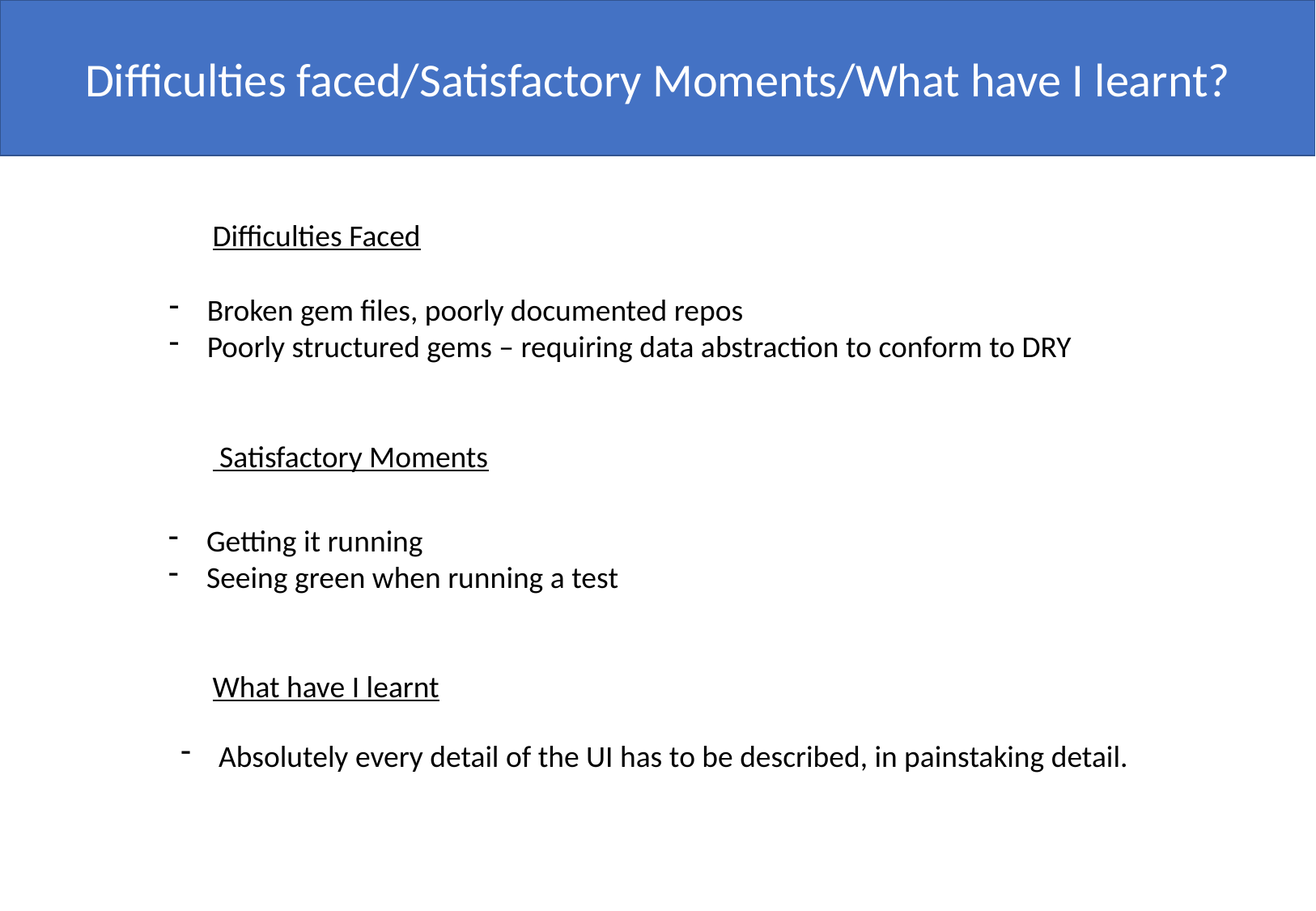

Difficulties faced/Satisfactory Moments/What have I learnt?
Difficulties Faced
Broken gem files, poorly documented repos
Poorly structured gems – requiring data abstraction to conform to DRY
 Satisfactory Moments
Getting it running
Seeing green when running a test

What have I learnt
Absolutely every detail of the UI has to be described, in painstaking detail.